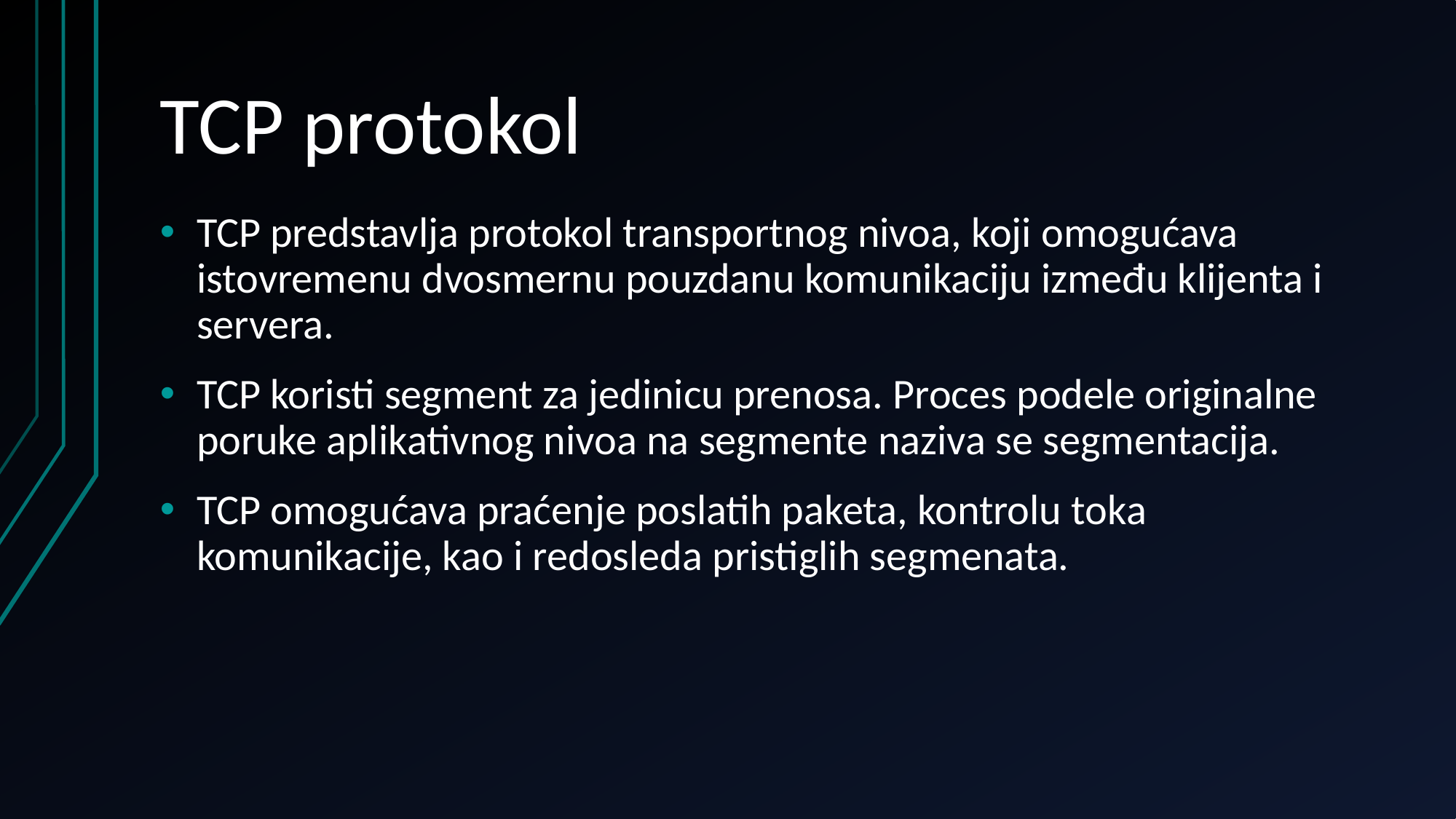

# TCP protokol
TCP predstavlja protokol transportnog nivoa, koji omogućava istovremenu dvosmernu pouzdanu komunikaciju između klijenta i servera.
TCP koristi segment za jedinicu prenosa. Proces podele originalne poruke aplikativnog nivoa na segmente naziva se segmentacija.
TCP omogućava praćenje poslatih paketa, kontrolu toka komunikacije, kao i redosleda pristiglih segmenata.